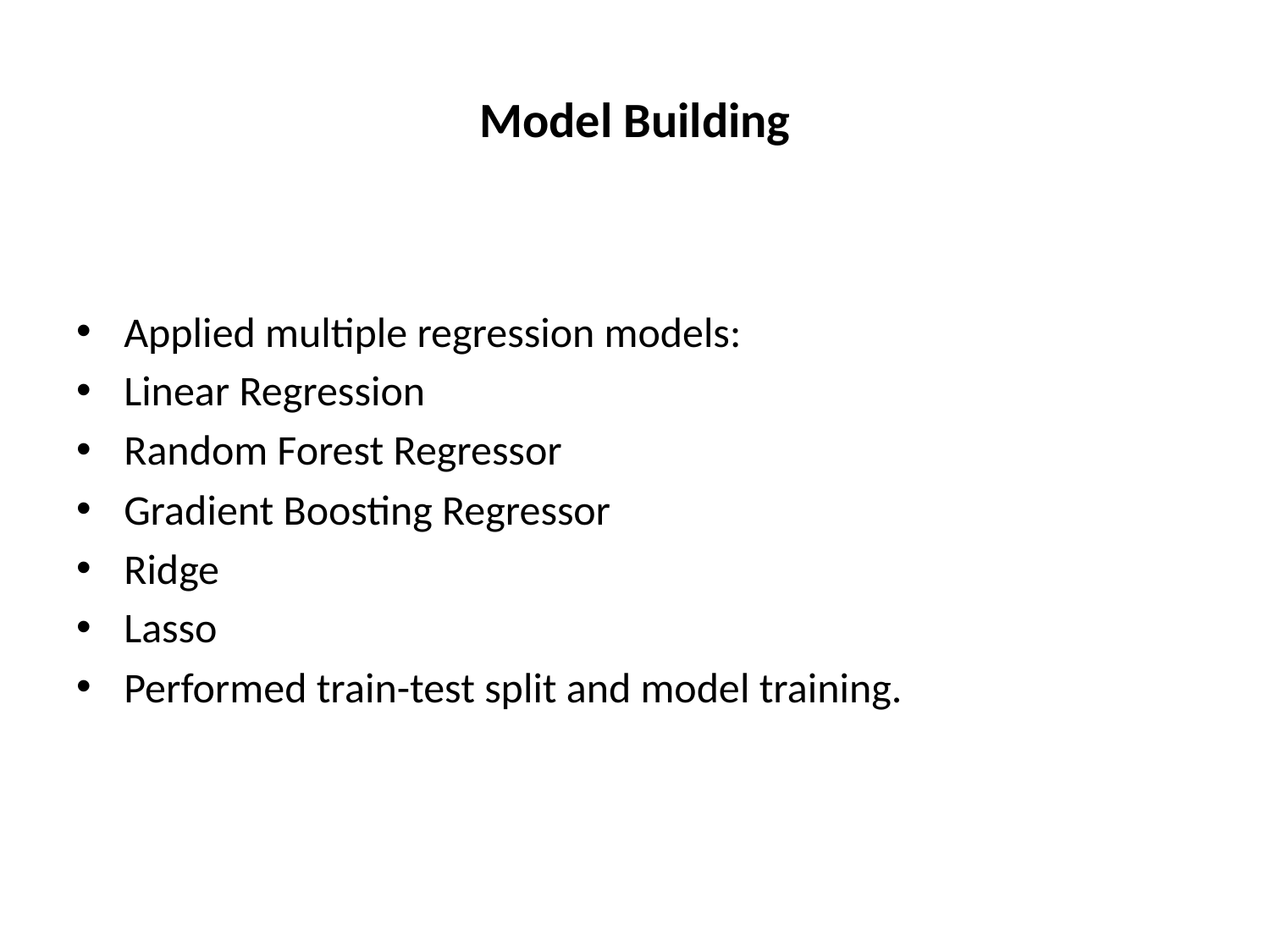

# Model Building

Applied multiple regression models:
Linear Regression
Random Forest Regressor
Gradient Boosting Regressor
Ridge
Lasso
Performed train-test split and model training.